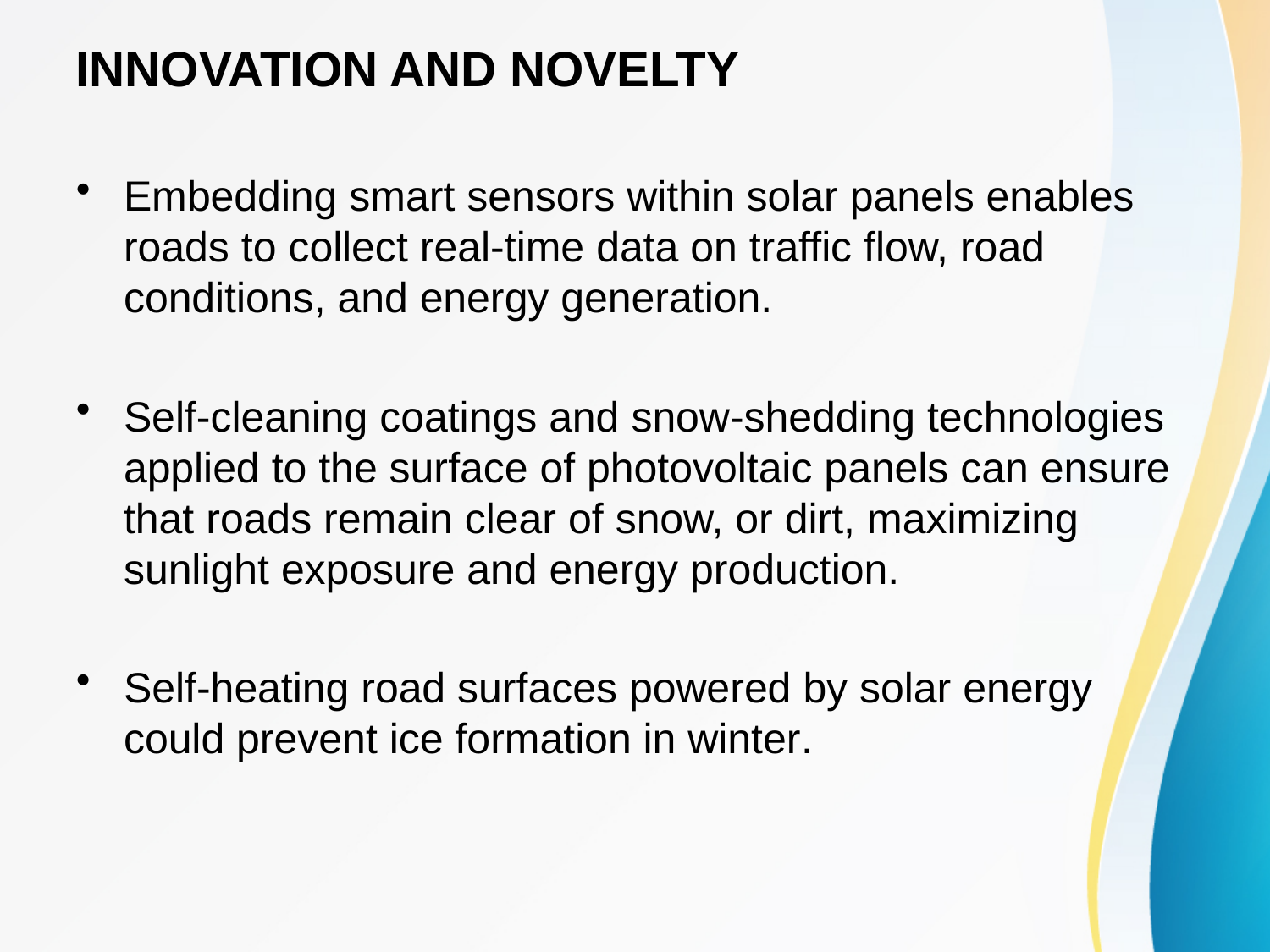

# INNOVATION AND NOVELTY
Embedding smart sensors within solar panels enables roads to collect real-time data on traffic flow, road conditions, and energy generation.

Self-cleaning coatings and snow-shedding technologies applied to the surface of photovoltaic panels can ensure that roads remain clear of snow, or dirt, maximizing sunlight exposure and energy production.

Self-heating road surfaces powered by solar energy could prevent ice formation in winter.